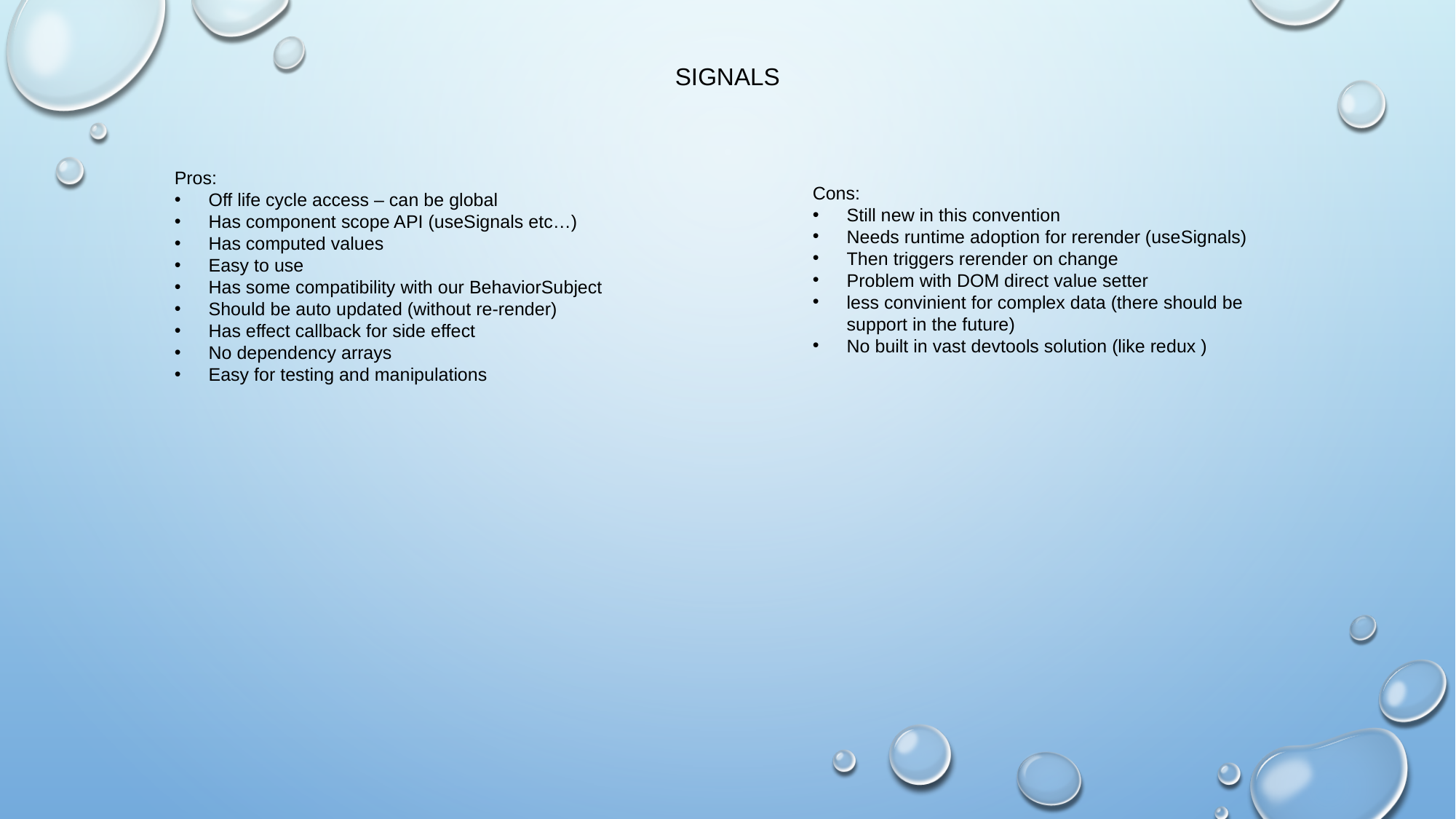

# Signals
Pros:
Off life cycle access – can be global
Has component scope API (useSignals etc…)
Has computed values
Easy to use
Has some compatibility with our BehaviorSubject
Should be auto updated (without re-render)
Has effect callback for side effect
No dependency arrays
Easy for testing and manipulations

Cons:
Still new in this convention
Needs runtime adoption for rerender (useSignals)
Then triggers rerender on change
Problem with DOM direct value setter
less convinient for complex data (there should be support in the future)
No built in vast devtools solution (like redux )